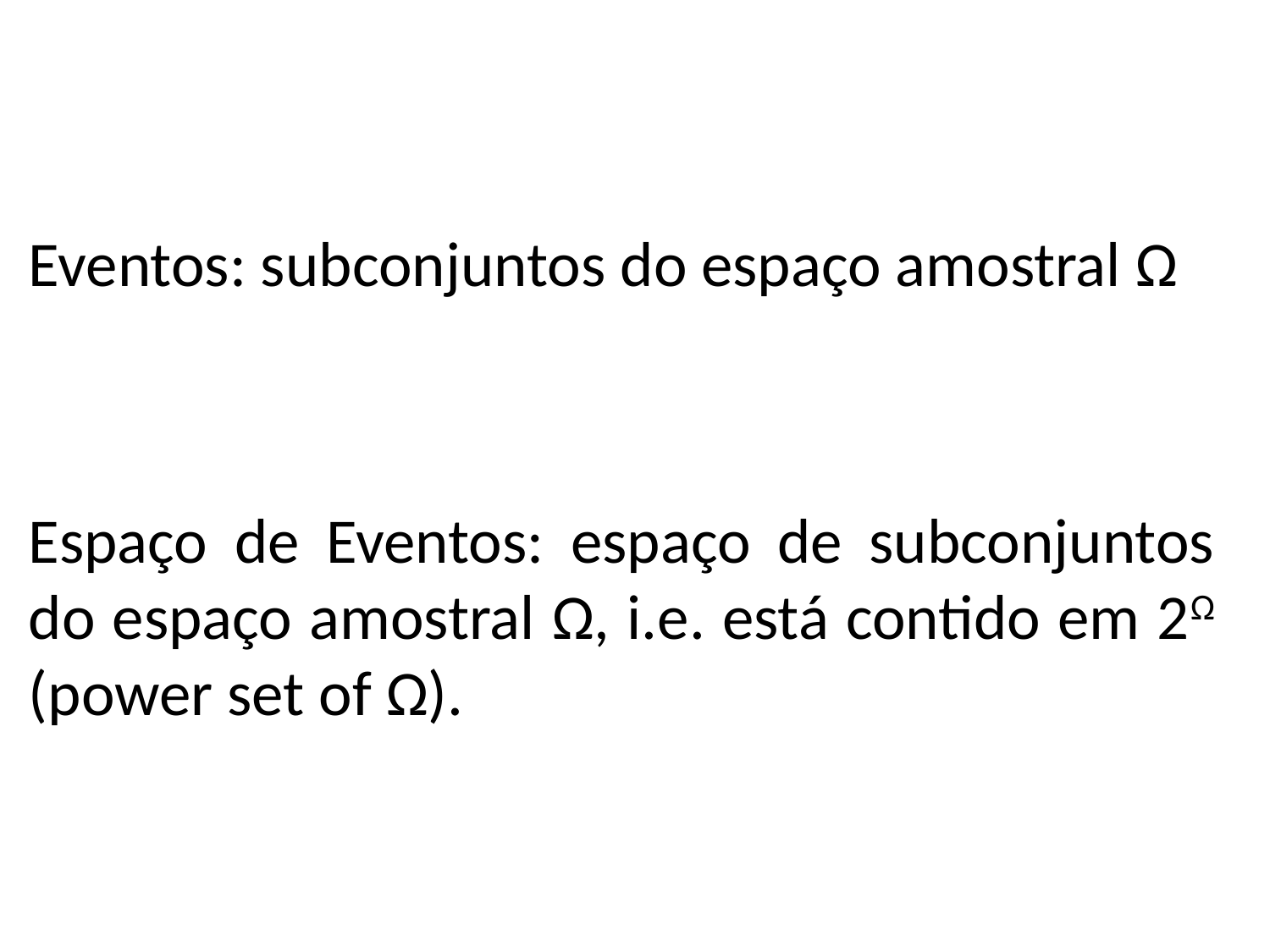

Eventos: subconjuntos do espaço amostral Ω
Espaço de Eventos: espaço de subconjuntos do espaço amostral Ω, i.e. está contido em 2Ω (power set of Ω).